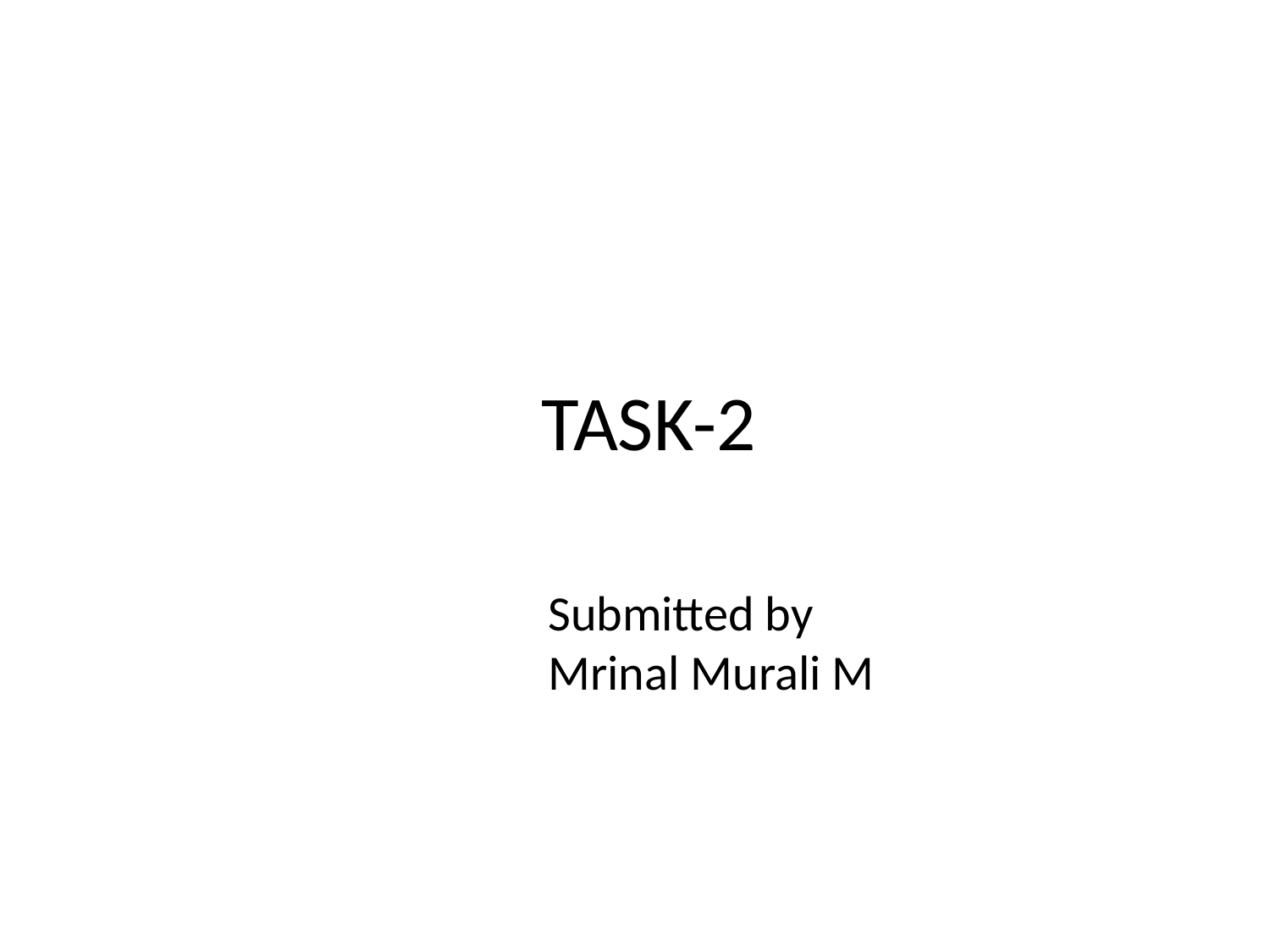

# TASK-2
Submitted by
Mrinal Murali M